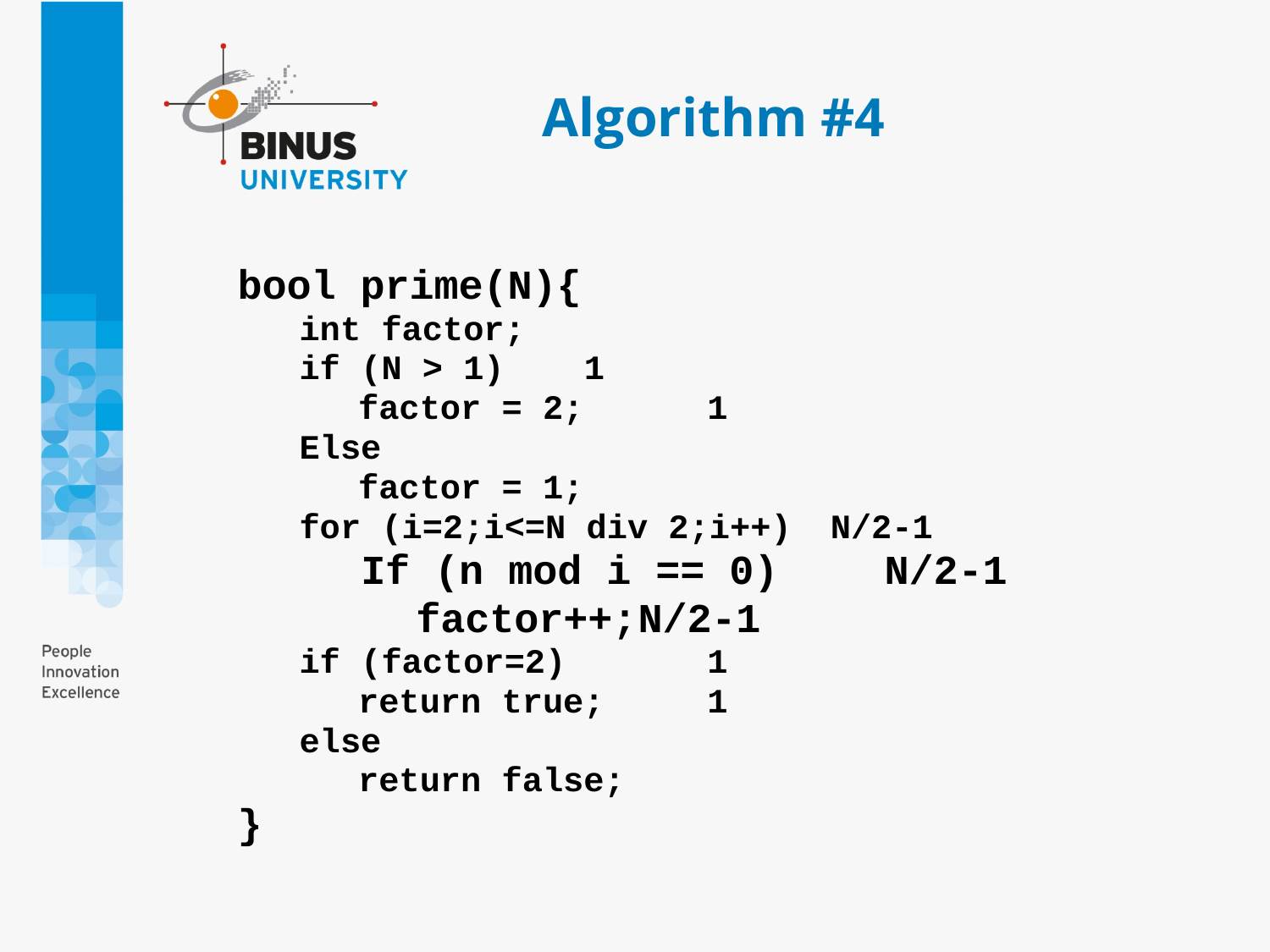

# Algorithm #4
bool prime(N){
int factor;
if (N > 1)	1
	 factor = 2;	1
Else
	 factor = 1;
for (i=2;i<=N div 2;i++)	N/2-1
If (n mod i == 0) 	N/2-1
	 factor++;	N/2-1
if (factor=2) 	1
	 return true;	1
else
	 return false;
}